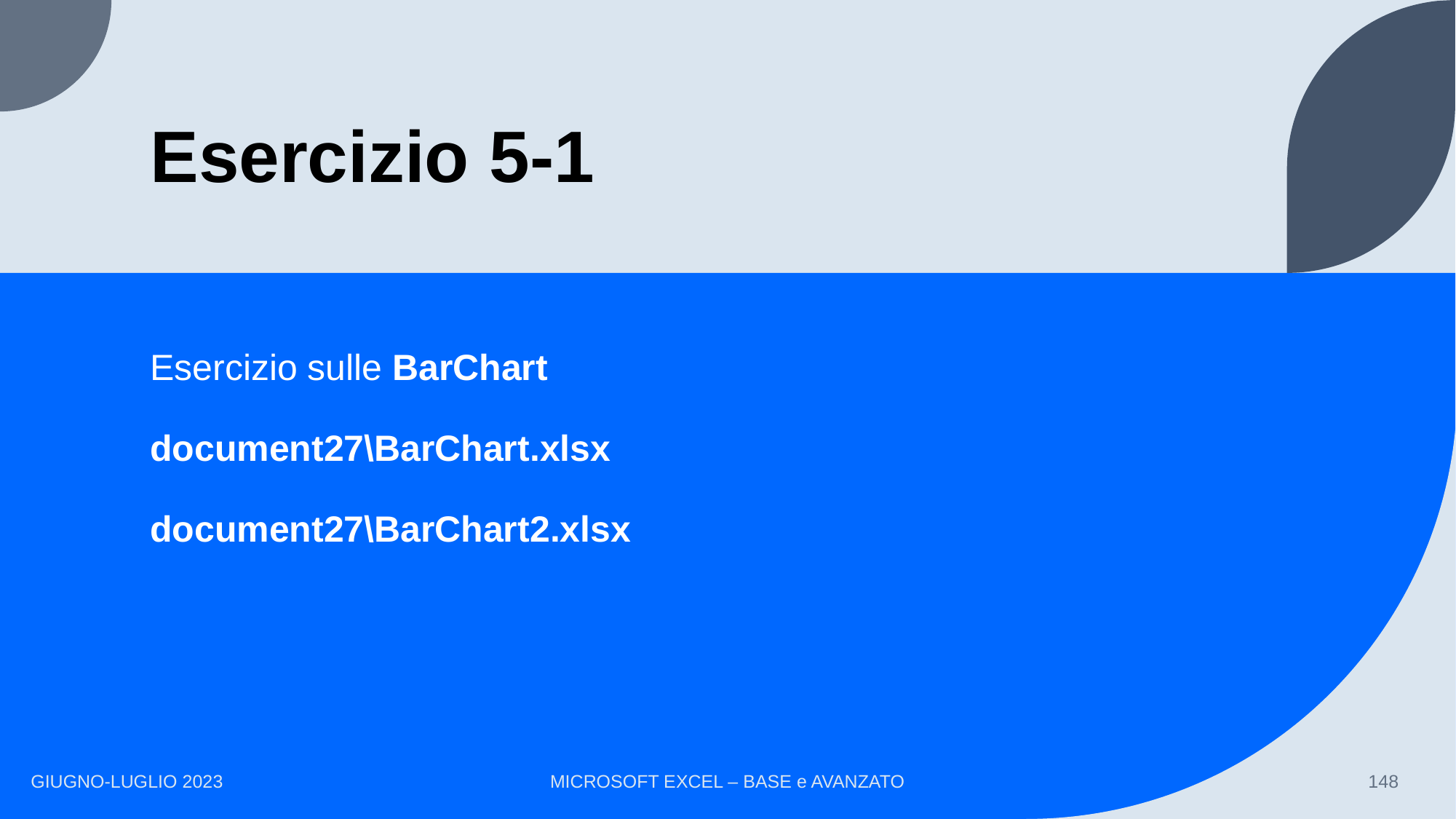

# Esercizio 5-1
Esercizio sulle BarChart
document27\BarChart.xlsx
document27\BarChart2.xlsx
GIUGNO-LUGLIO 2023
MICROSOFT EXCEL – BASE e AVANZATO
148